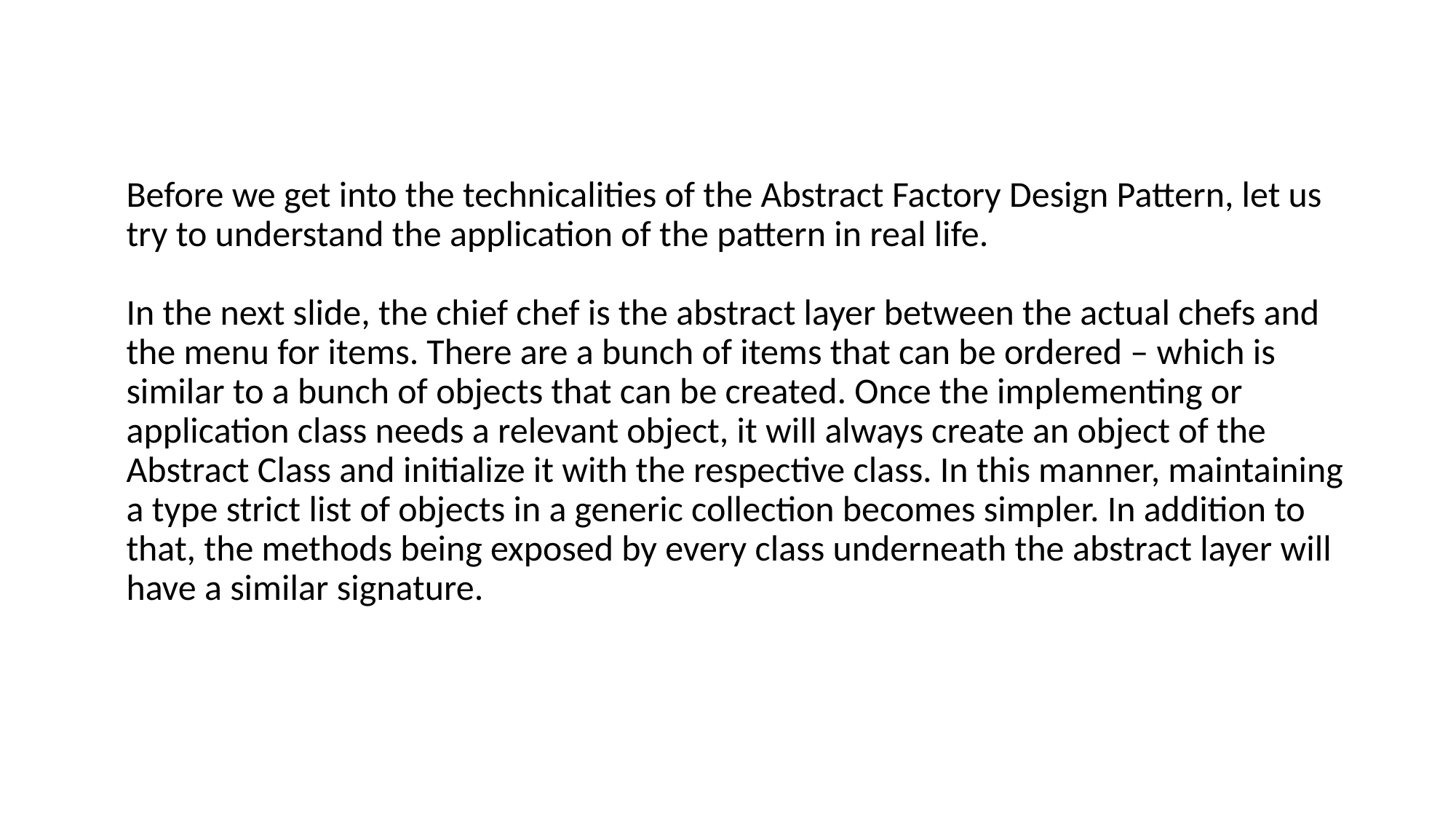

# Before we get into the technicalities of the Abstract Factory Design Pattern, let us try to understand the application of the pattern in real life. In the next slide, the chief chef is the abstract layer between the actual chefs and the menu for items. There are a bunch of items that can be ordered – which is similar to a bunch of objects that can be created. Once the implementing or application class needs a relevant object, it will always create an object of the Abstract Class and initialize it with the respective class. In this manner, maintaining a type strict list of objects in a generic collection becomes simpler. In addition to that, the methods being exposed by every class underneath the abstract layer will have a similar signature.